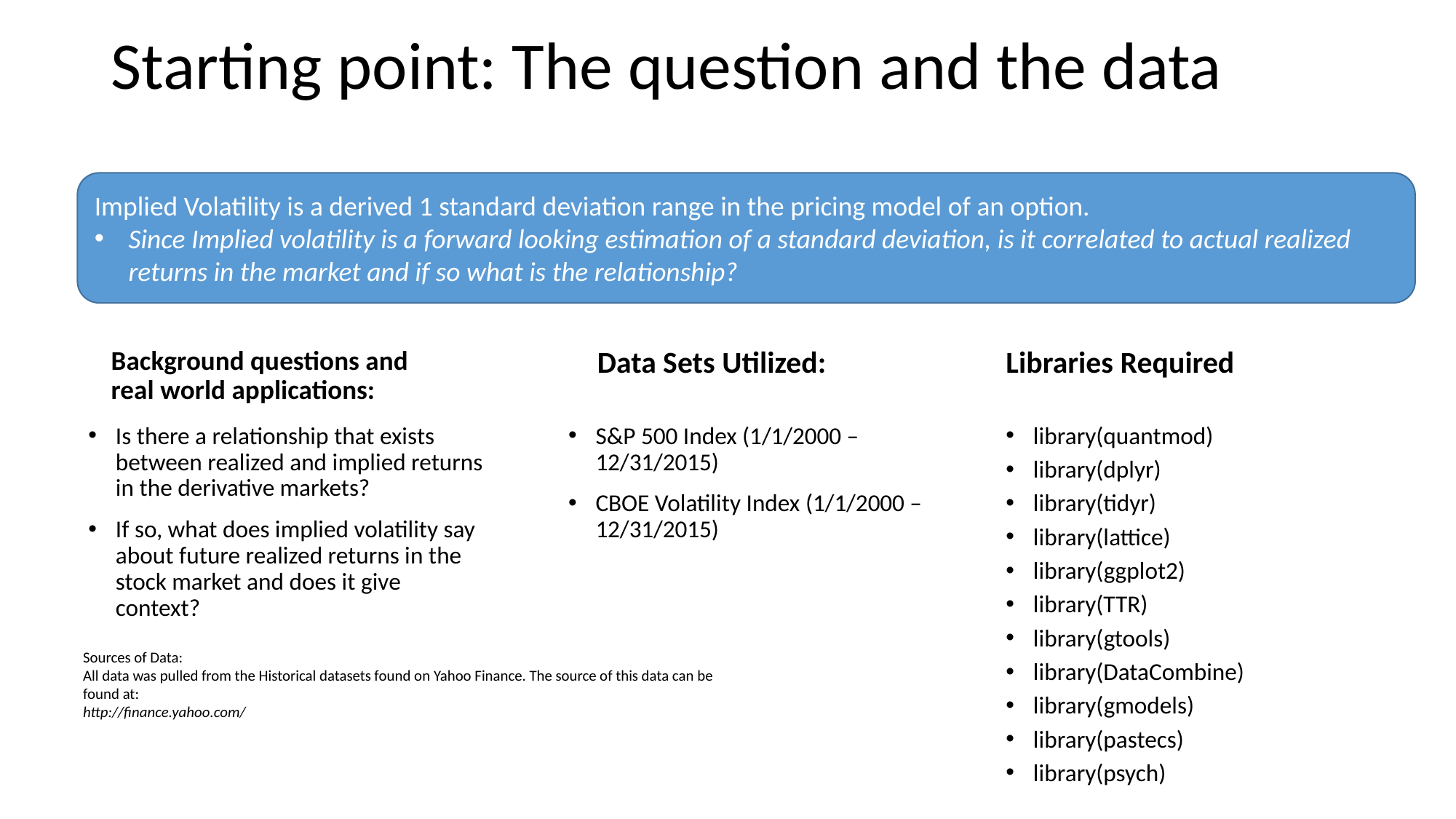

# Starting point: The question and the data
Implied Volatility is a derived 1 standard deviation range in the pricing model of an option.
Since Implied volatility is a forward looking estimation of a standard deviation, is it correlated to actual realized returns in the market and if so what is the relationship?
Background questions and real world applications:
Data Sets Utilized:
Libraries Required
Is there a relationship that exists between realized and implied returns in the derivative markets?
If so, what does implied volatility say about future realized returns in the stock market and does it give context?
S&P 500 Index (1/1/2000 – 12/31/2015)
CBOE Volatility Index (1/1/2000 – 12/31/2015)
library(quantmod)
library(dplyr)
library(tidyr)
library(lattice)
library(ggplot2)
library(TTR)
library(gtools)
library(DataCombine)
library(gmodels)
library(pastecs)
library(psych)
Sources of Data:
All data was pulled from the Historical datasets found on Yahoo Finance. The source of this data can be found at:
http://finance.yahoo.com/